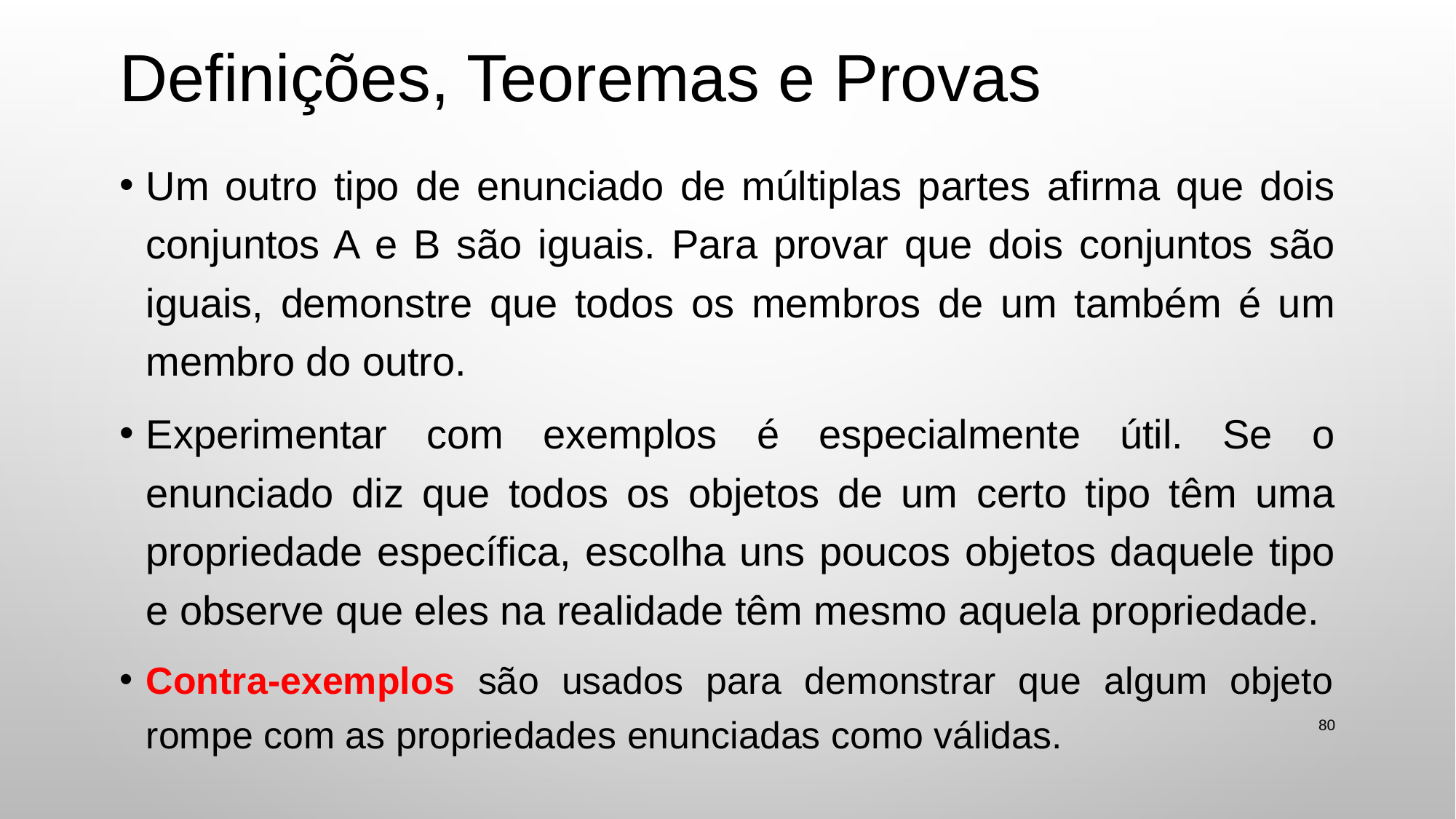

# Definições, Teoremas e Provas
Um outro tipo de enunciado de múltiplas partes aﬁrma que dois conjuntos A e B são iguais. Para provar que dois conjuntos são iguais, demonstre que todos os membros de um também é um membro do outro.
Experimentar com exemplos é especialmente útil. Se o enunciado diz que todos os objetos de um certo tipo têm uma propriedade especíﬁca, escolha uns poucos objetos daquele tipo e observe que eles na realidade têm mesmo aquela propriedade.
Contra-exemplos são usados para demonstrar que algum objeto rompe com as propriedades enunciadas como válidas.
80